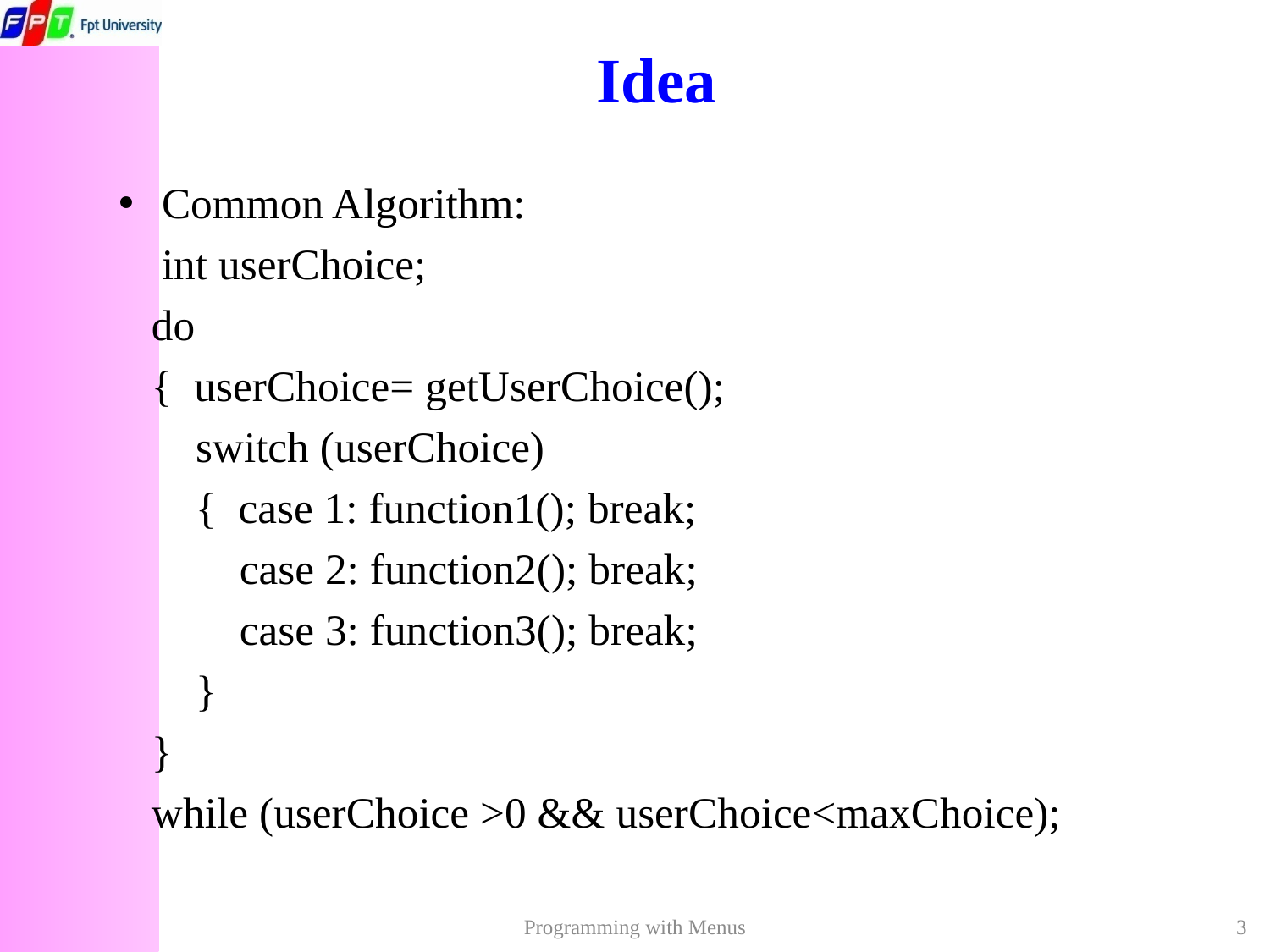

# Idea
Common Algorithm:
	int userChoice;
   do
   {  userChoice= getUserChoice();
       switch (userChoice)
       {  case 1: function1(); break;
           case 2: function2(); break;
           case 3: function3(); break;
       }
   }
   while (userChoice >0 && userChoice<maxChoice);
Programming with Menus
3